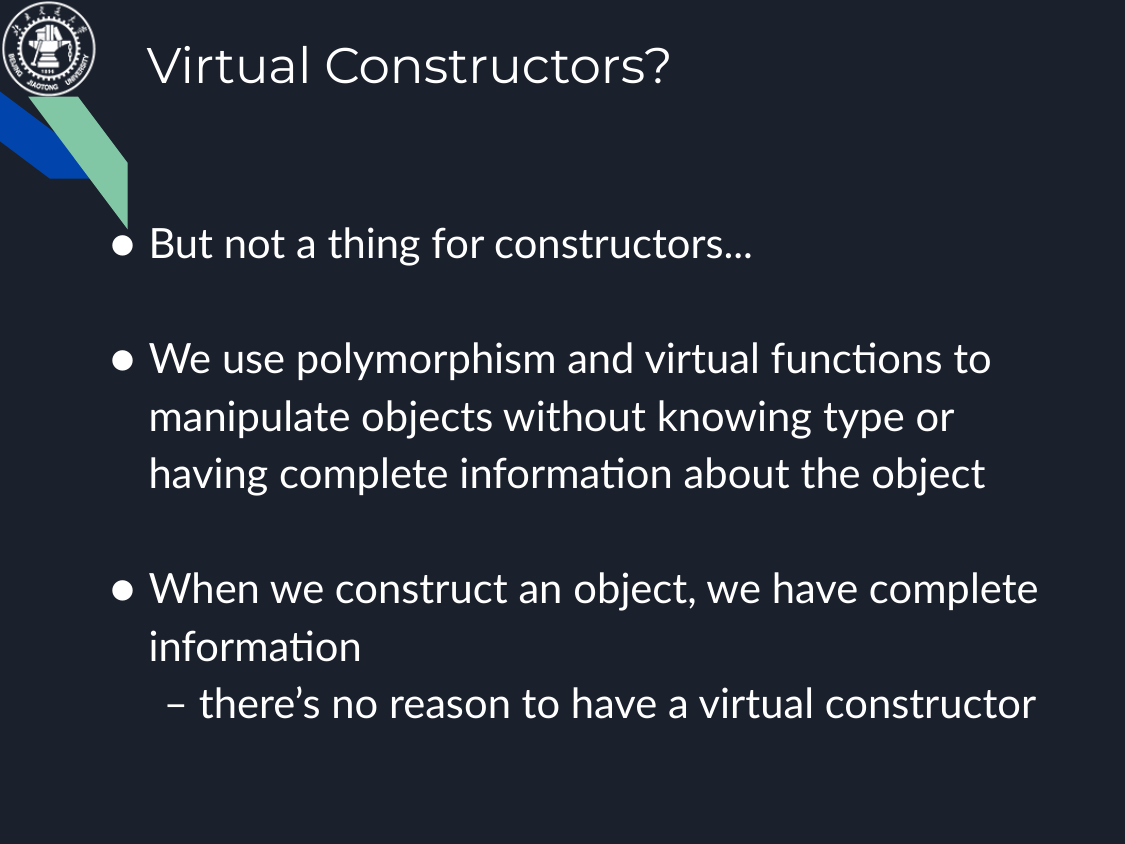

# Virtual Constructors?
But not a thing for constructors...

We use polymorphism and virtual functions to manipulate objects without knowing type or having complete information about the object

When we construct an object, we have complete information
     – there’s no reason to have a virtual constructor